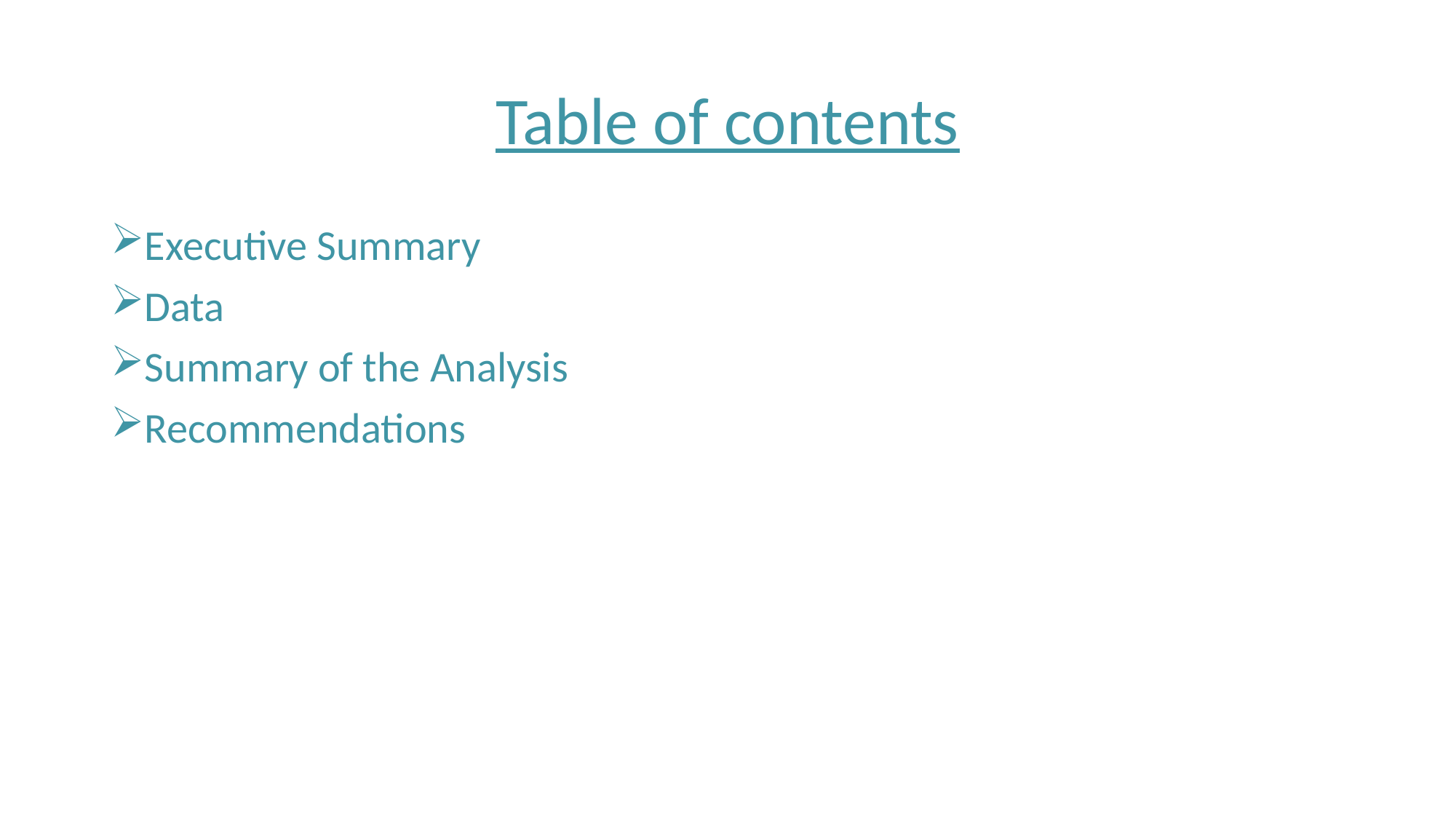

# Table of contents
Executive Summary
Data
Summary of the Analysis
Recommendations